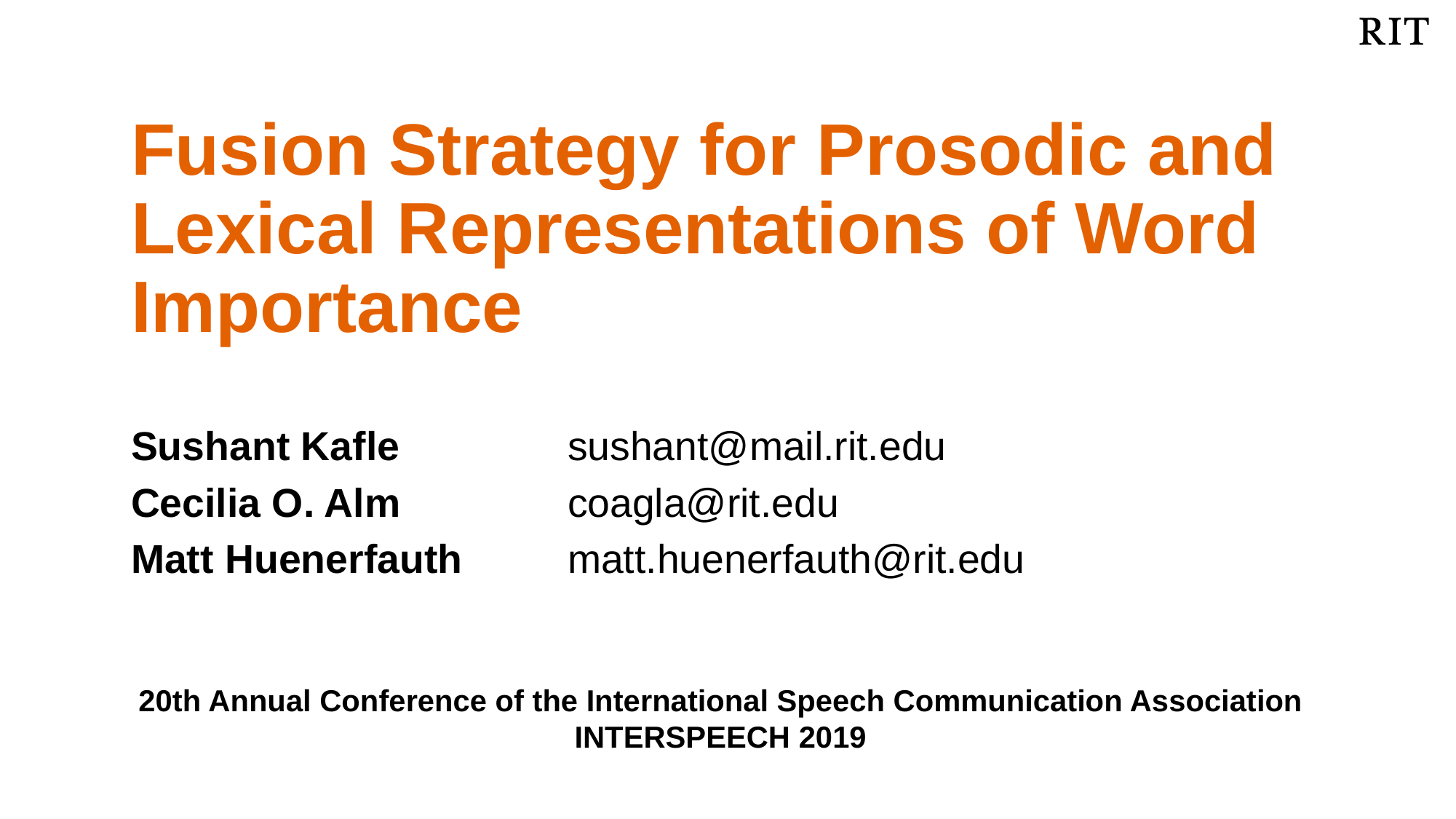

Fusion Strategy for Prosodic and Lexical Representations of Word Importance
Sushant Kafle		sushant@mail.rit.edu
Cecilia O. Alm 		coagla@rit.edu
Matt Huenerfauth	matt.huenerfauth@rit.edu
20th Annual Conference of the International Speech Communication Association
INTERSPEECH 2019